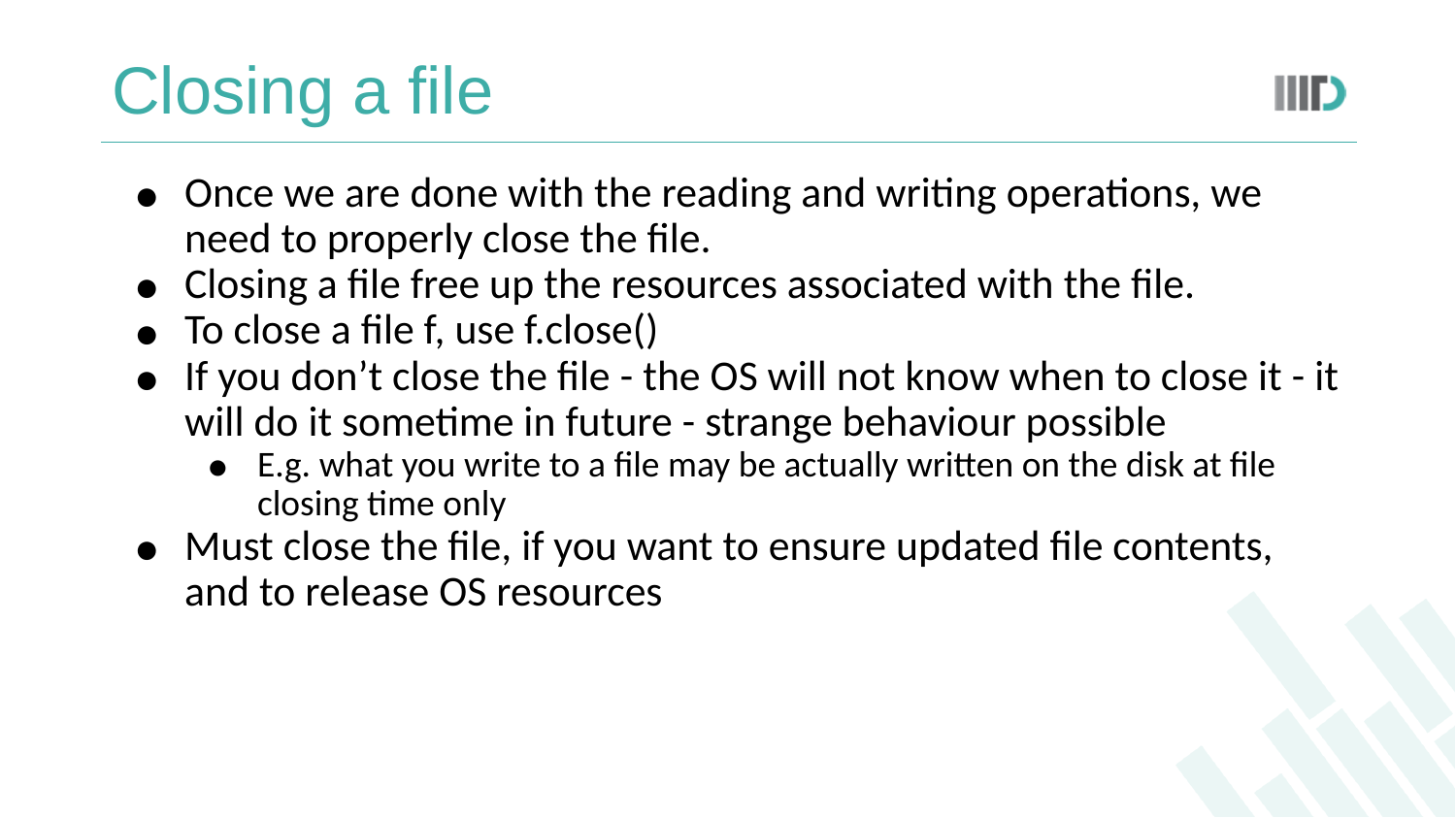

# Closing a file
Once we are done with the reading and writing operations, we need to properly close the file.
Closing a file free up the resources associated with the file.
To close a file f, use f.close()
If you don’t close the file - the OS will not know when to close it - it will do it sometime in future - strange behaviour possible
E.g. what you write to a file may be actually written on the disk at file closing time only
Must close the file, if you want to ensure updated file contents, and to release OS resources